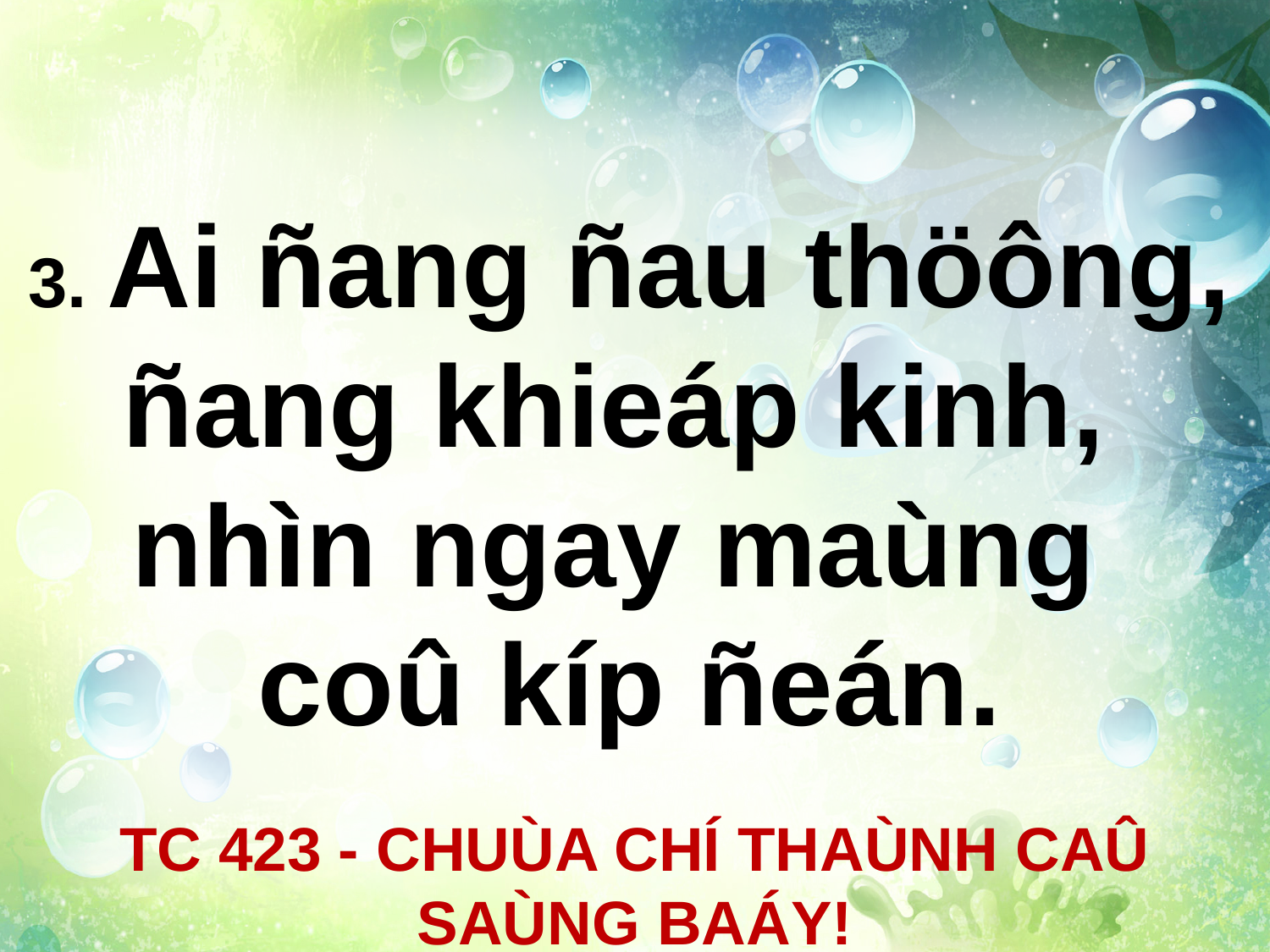

3. Ai ñang ñau thöông, ñang khieáp kinh,
nhìn ngay maùng
coû kíp ñeán.
TC 423 - CHUÙA CHÍ THAÙNH CAÛ SAÙNG BAÁY!